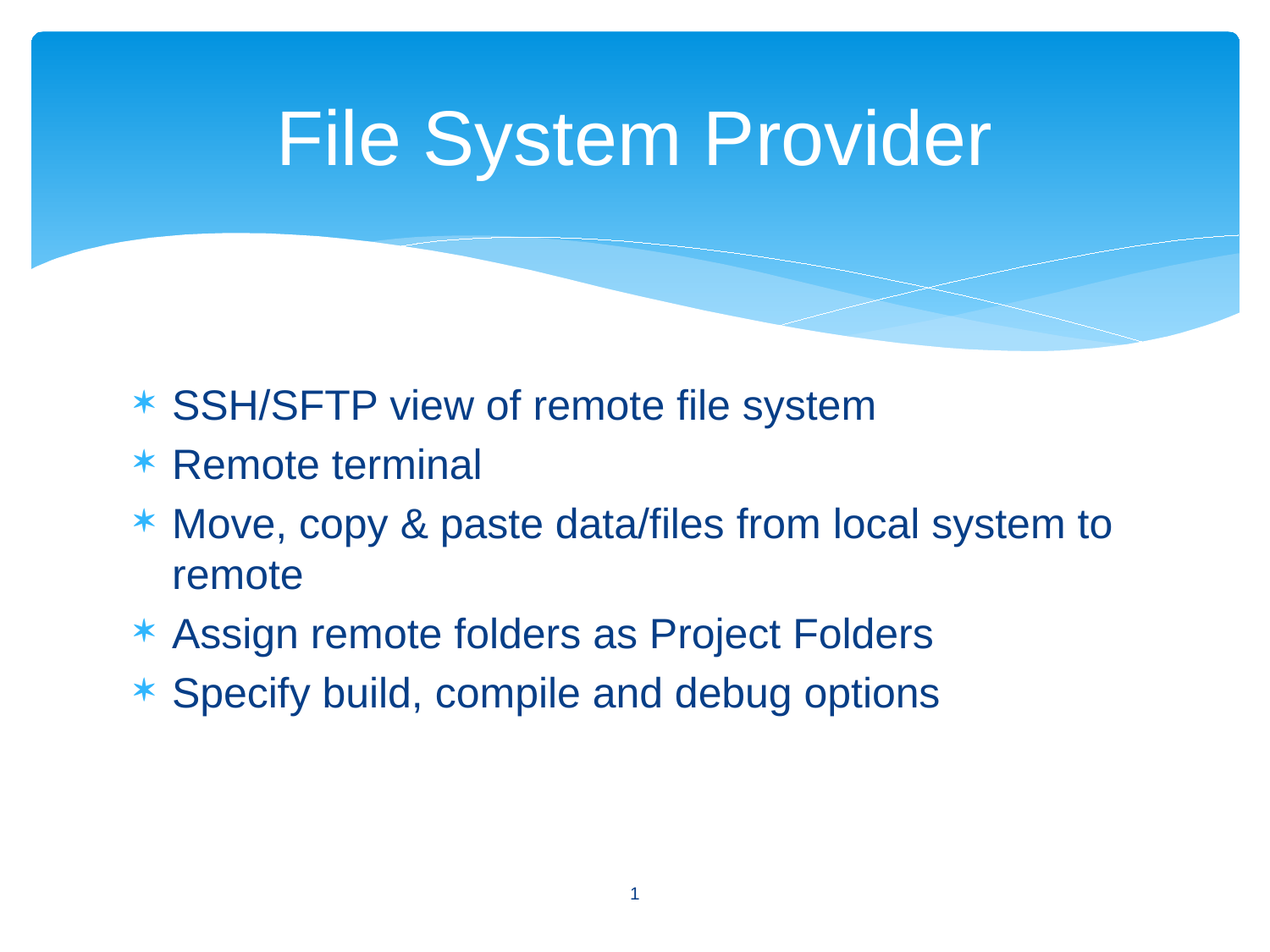

# File System Provider
SSH/SFTP view of remote file system
Remote terminal
Move, copy & paste data/files from local system to remote
Assign remote folders as Project Folders
Specify build, compile and debug options

1